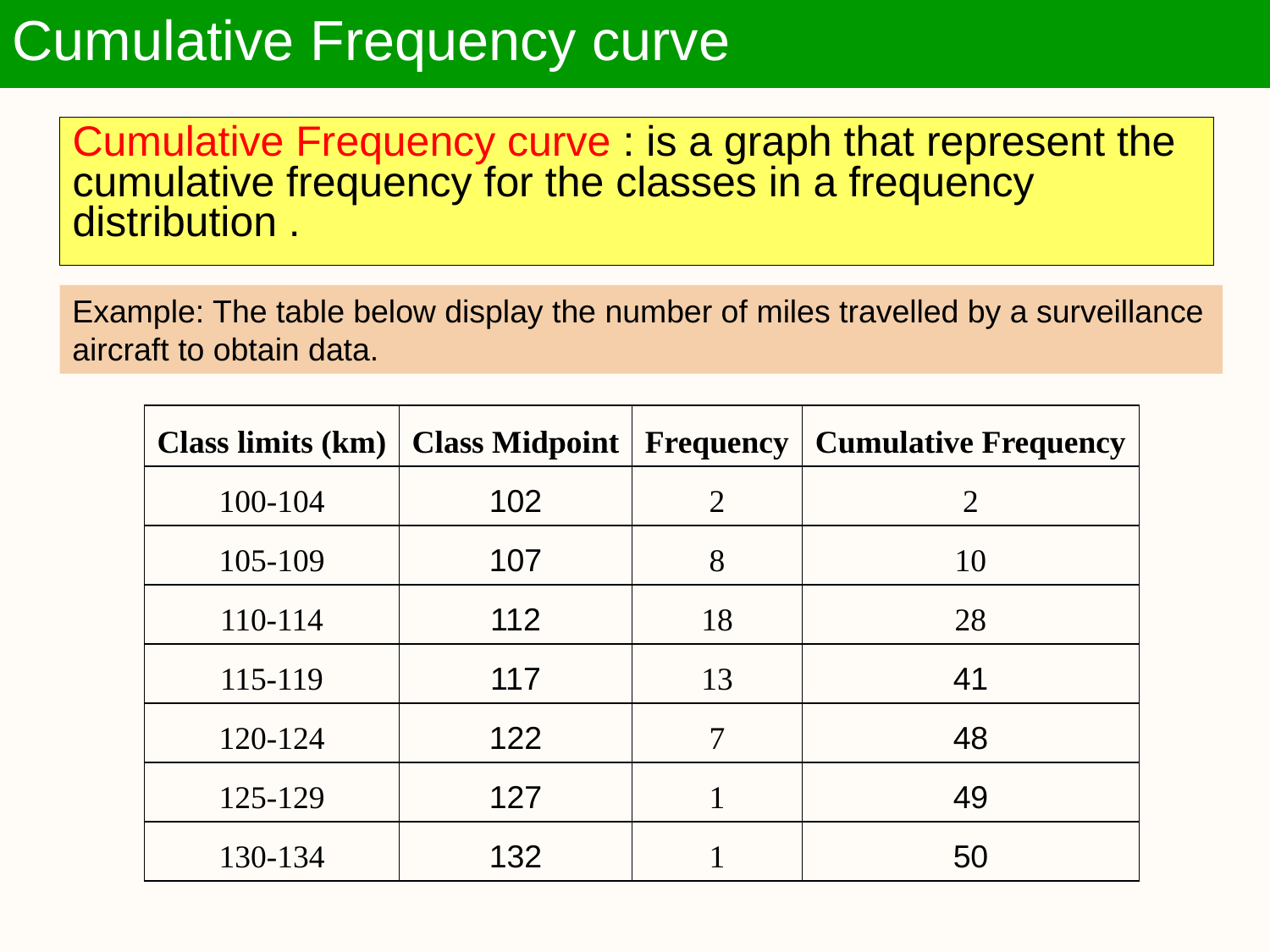

Cumulative Frequency curve
Cumulative Frequency curve : is a graph that represent the cumulative frequency for the classes in a frequency distribution .
Example: The table below display the number of miles travelled by a surveillance aircraft to obtain data.
| Class limits (km) | Class Midpoint | Frequency | Cumulative Frequency |
| --- | --- | --- | --- |
| 100-104 | 102 | 2 | 2 |
| 105-109 | 107 | 8 | 10 |
| 110-114 | 112 | 18 | 28 |
| 115-119 | 117 | 13 | 41 |
| 120-124 | 122 | 7 | 48 |
| 125-129 | 127 | 1 | 49 |
| 130-134 | 132 | 1 | 50 |